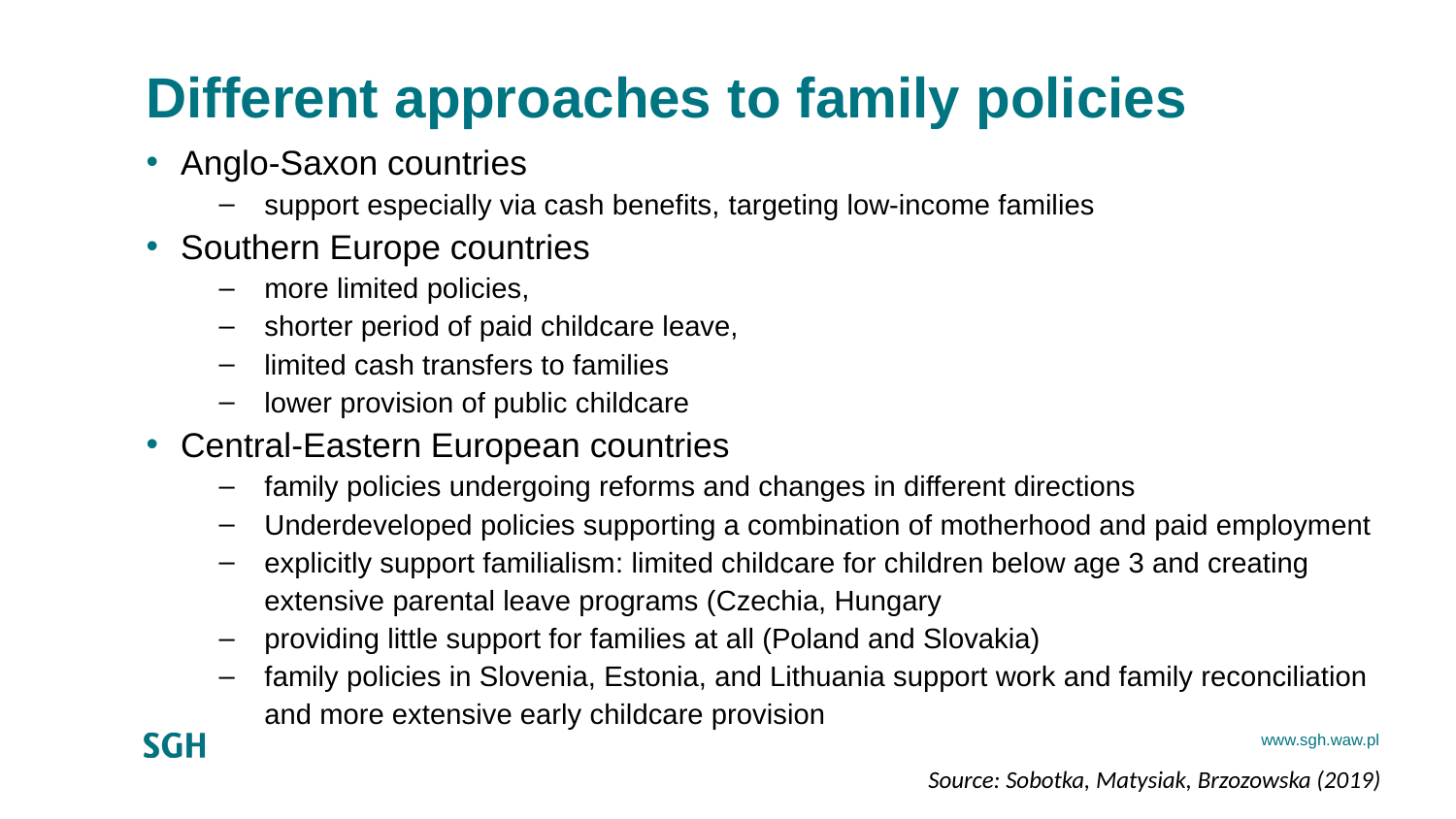

# Different approaches to family policies
Anglo-Saxon countries
support especially via cash benefits, targeting low-income families
Southern Europe countries
more limited policies,
shorter period of paid childcare leave,
limited cash transfers to families
lower provision of public childcare
Central-Eastern European countries
family policies undergoing reforms and changes in different directions
Underdeveloped policies supporting a combination of motherhood and paid employment
explicitly support familialism: limited childcare for children below age 3 and creating extensive parental leave programs (Czechia, Hungary
providing little support for families at all (Poland and Slovakia)
family policies in Slovenia, Estonia, and Lithuania support work and family reconciliation and more extensive early childcare provision

Source: Sobotka, Matysiak, Brzozowska (2019)